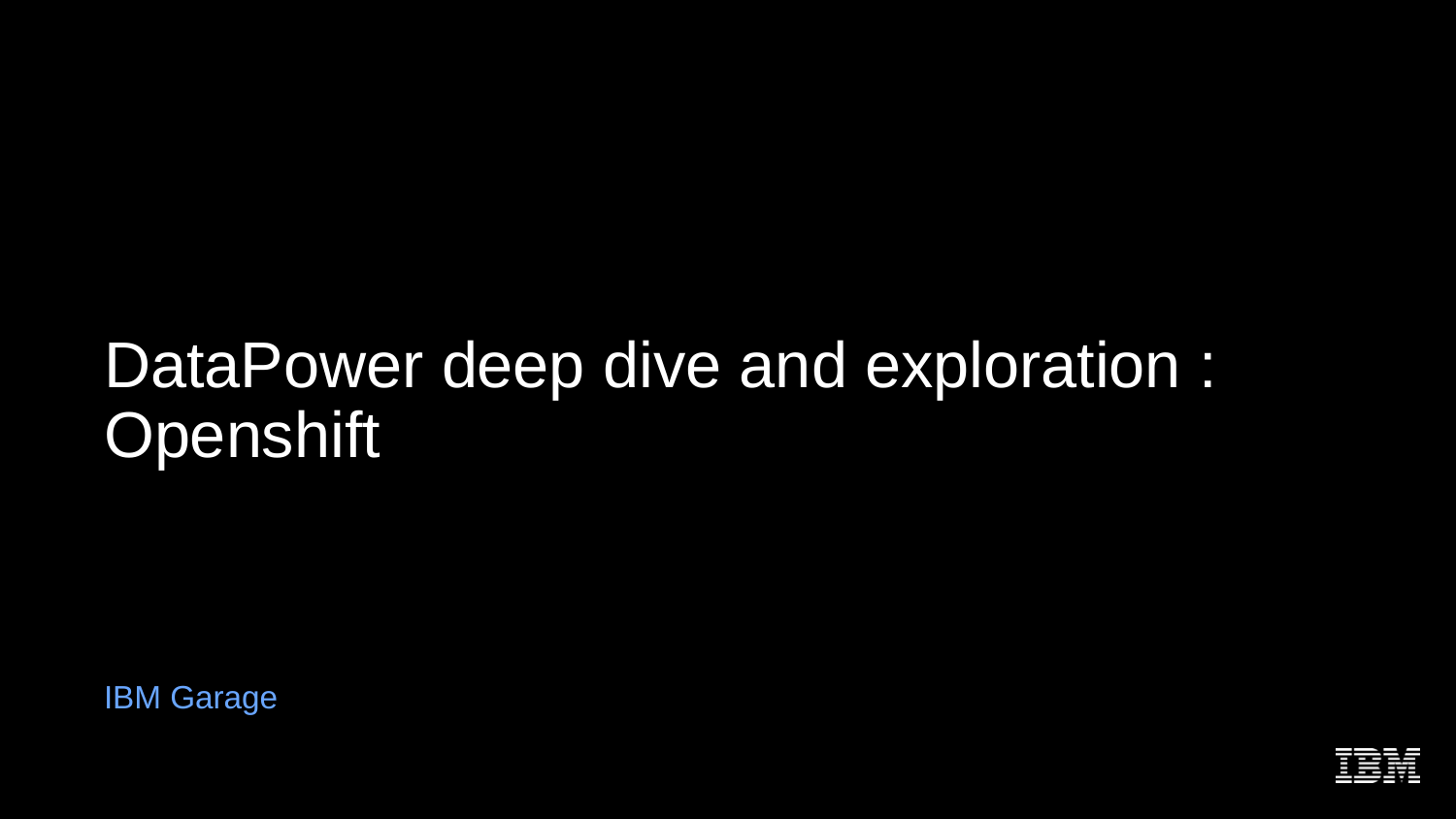

# DataPower deep dive and exploration : Openshift IBM Garage